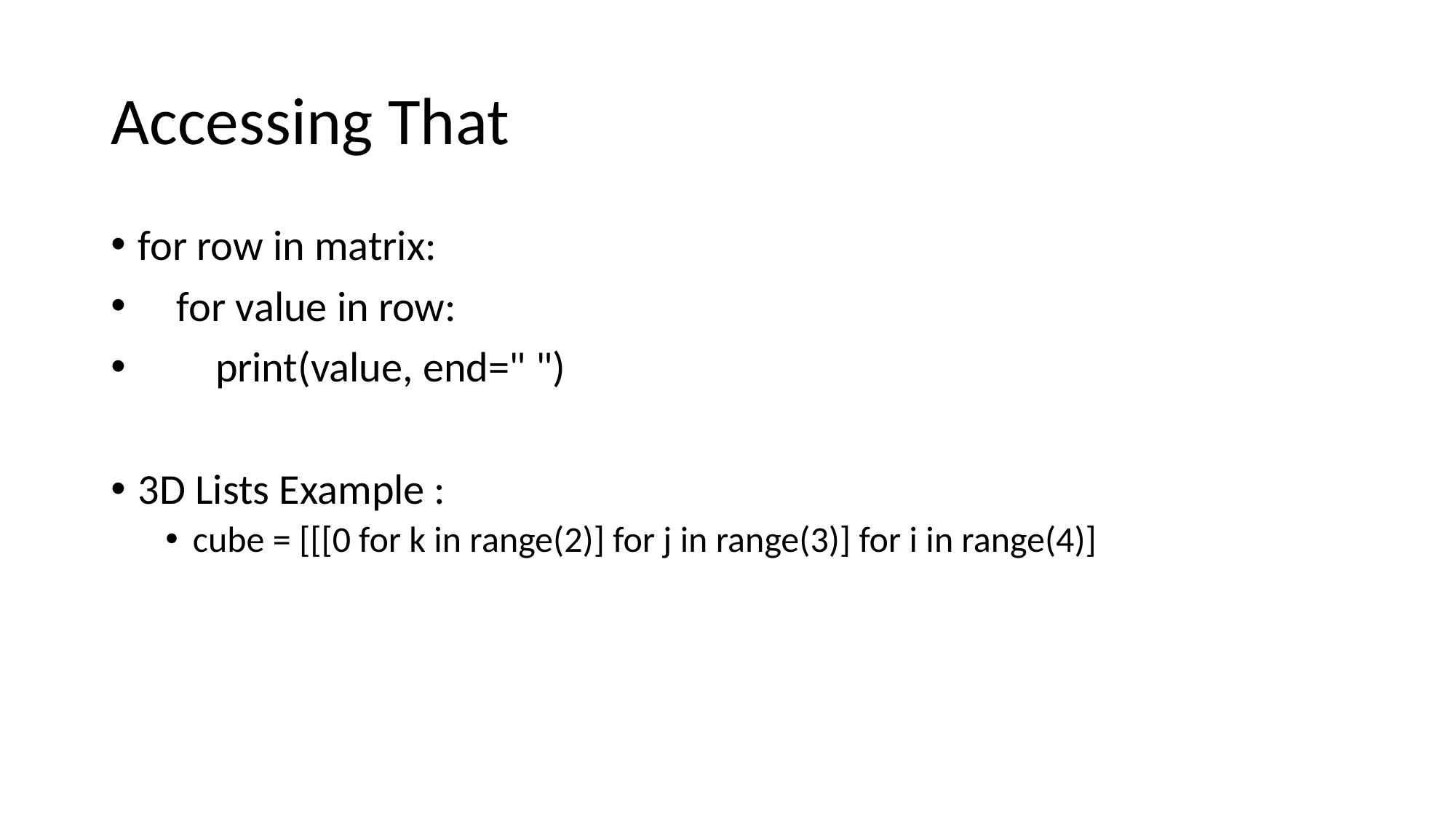

# Accessing That
for row in matrix:
    for value in row:
        print(value, end=" ")

3D Lists Example :
cube = [[[0 for k in range(2)] for j in range(3)] for i in range(4)]